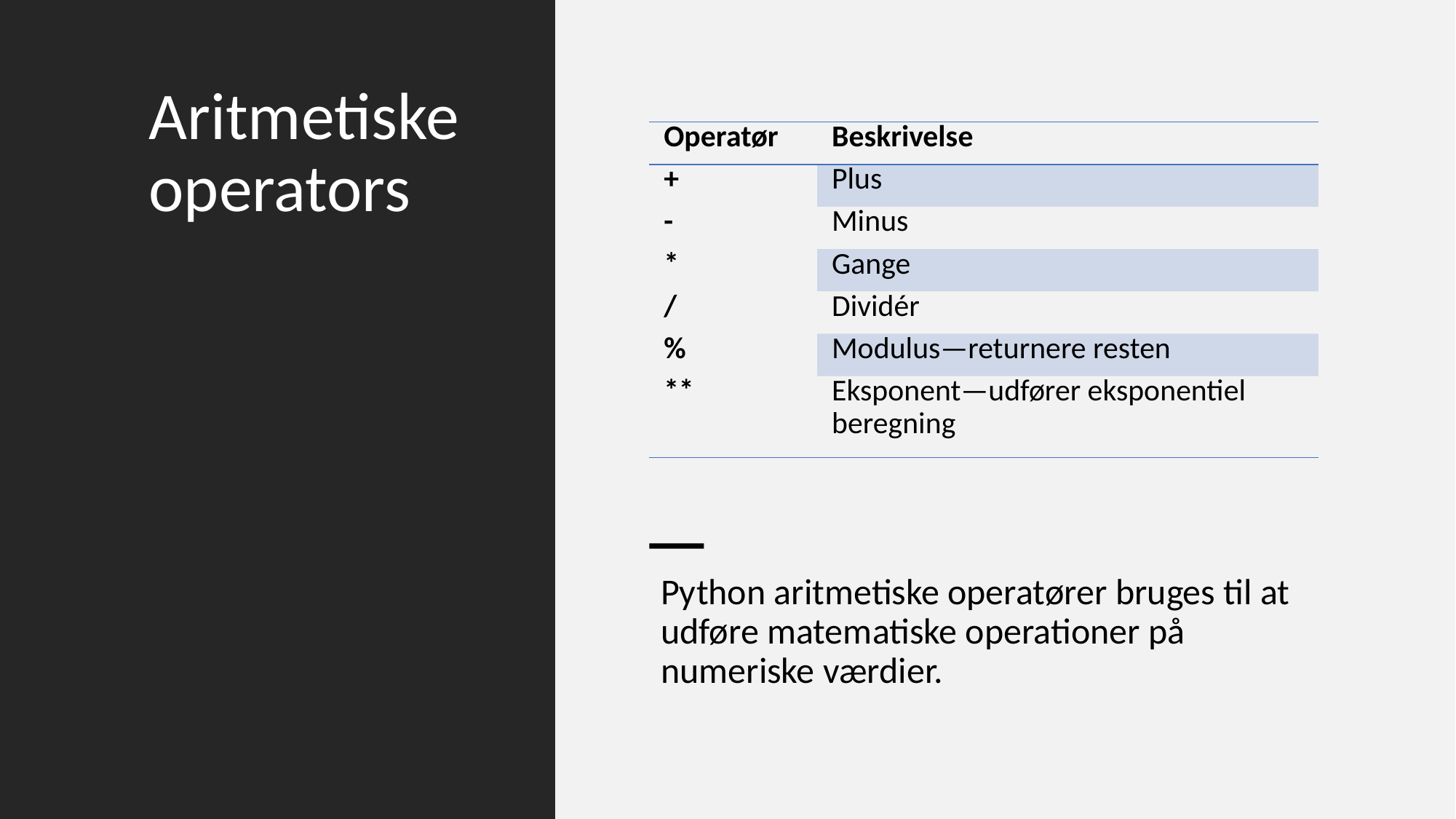

# Aritmetiske operators
| Operatør | Beskrivelse |
| --- | --- |
| + | Plus |
| - | Minus |
| \* | Gange |
| / | Dividér |
| % | Modulus—returnere resten |
| \*\* | Eksponent—udfører eksponentiel beregning |

Python aritmetiske operatører bruges til at udføre matematiske operationer på numeriske værdier.